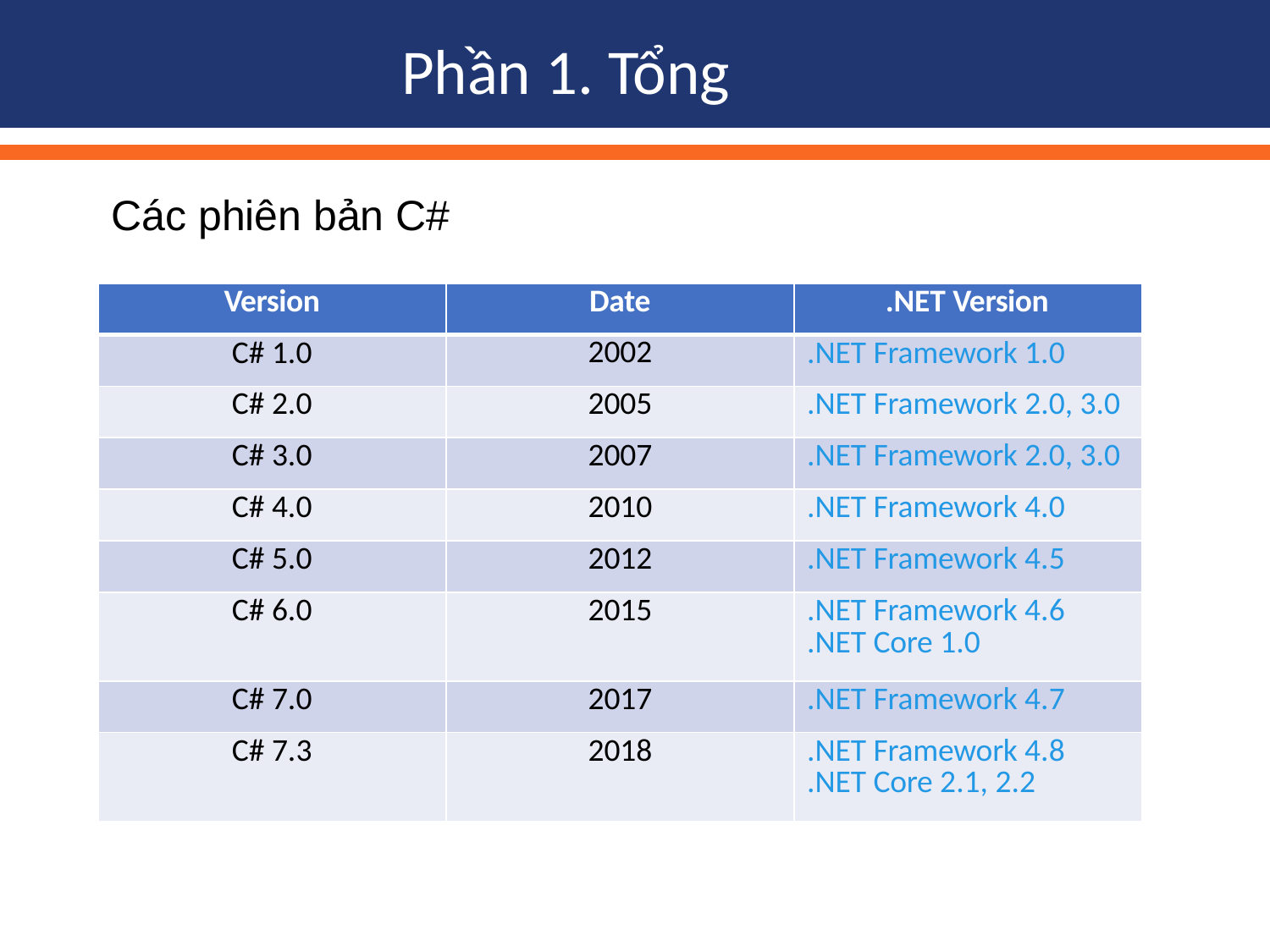

# Phần 1. Tổng quan

Các phiên bản C#
| Version | Date | .NET Version |
| --- | --- | --- |
| C# 1.0 | 2002 | .NET Framework 1.0 |
| C# 2.0 | 2005 | .NET Framework 2.0, 3.0 |
| C# 3.0 | 2007 | .NET Framework 2.0, 3.0 |
| C# 4.0 | 2010 | .NET Framework 4.0 |
| C# 5.0 | 2012 | .NET Framework 4.5 |
| C# 6.0 | 2015 | .NET Framework 4.6 .NET Core 1.0 |
| C# 7.0 | 2017 | .NET Framework 4.7 |
| C# 7.3 | 2018 | .NET Framework 4.8 .NET Core 2.1, 2.2 |